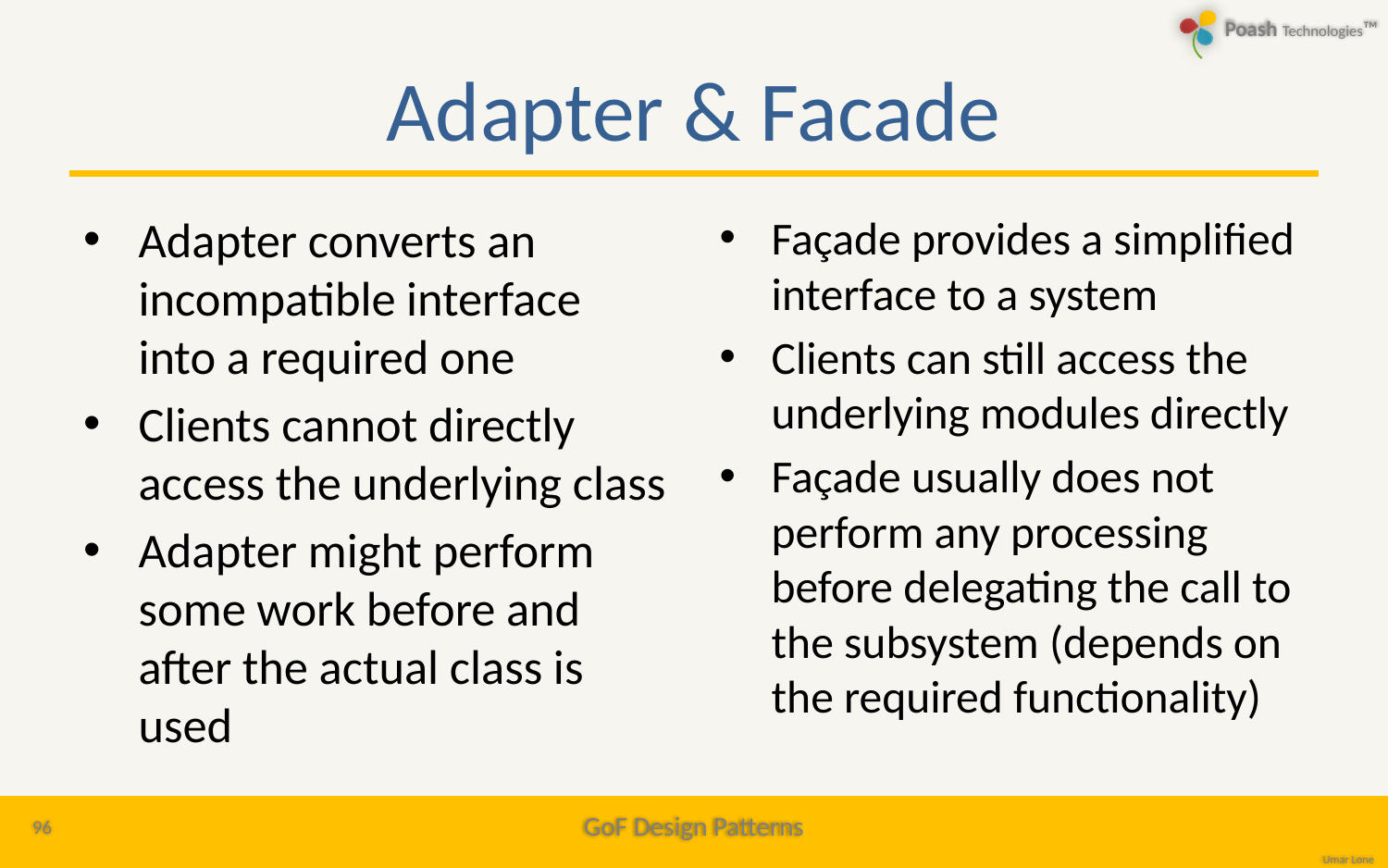

# Adapter & Facade
Adapter converts an incompatible interface into a required one
Clients cannot directly access the underlying class
Adapter might perform some work before and after the actual class is used
Façade provides a simplified interface to a system
Clients can still access the underlying modules directly
Façade usually does not perform any processing before delegating the call to the subsystem (depends on the required functionality)
96